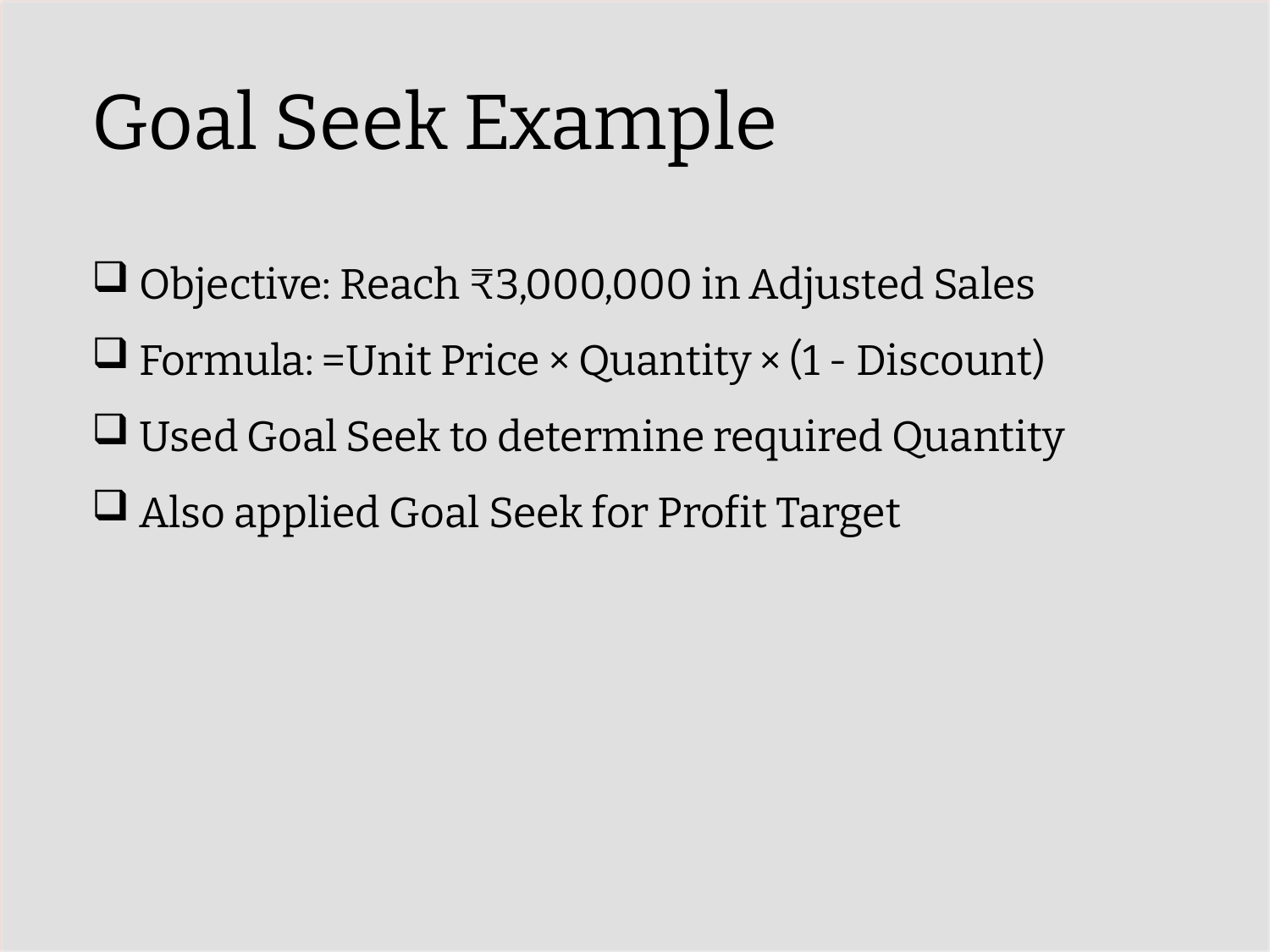

Goal Seek Example
Objective: Reach ₹3,000,000 in Adjusted Sales
Formula: =Unit Price × Quantity × (1 - Discount)
Used Goal Seek to determine required Quantity
Also applied Goal Seek for Profit Target